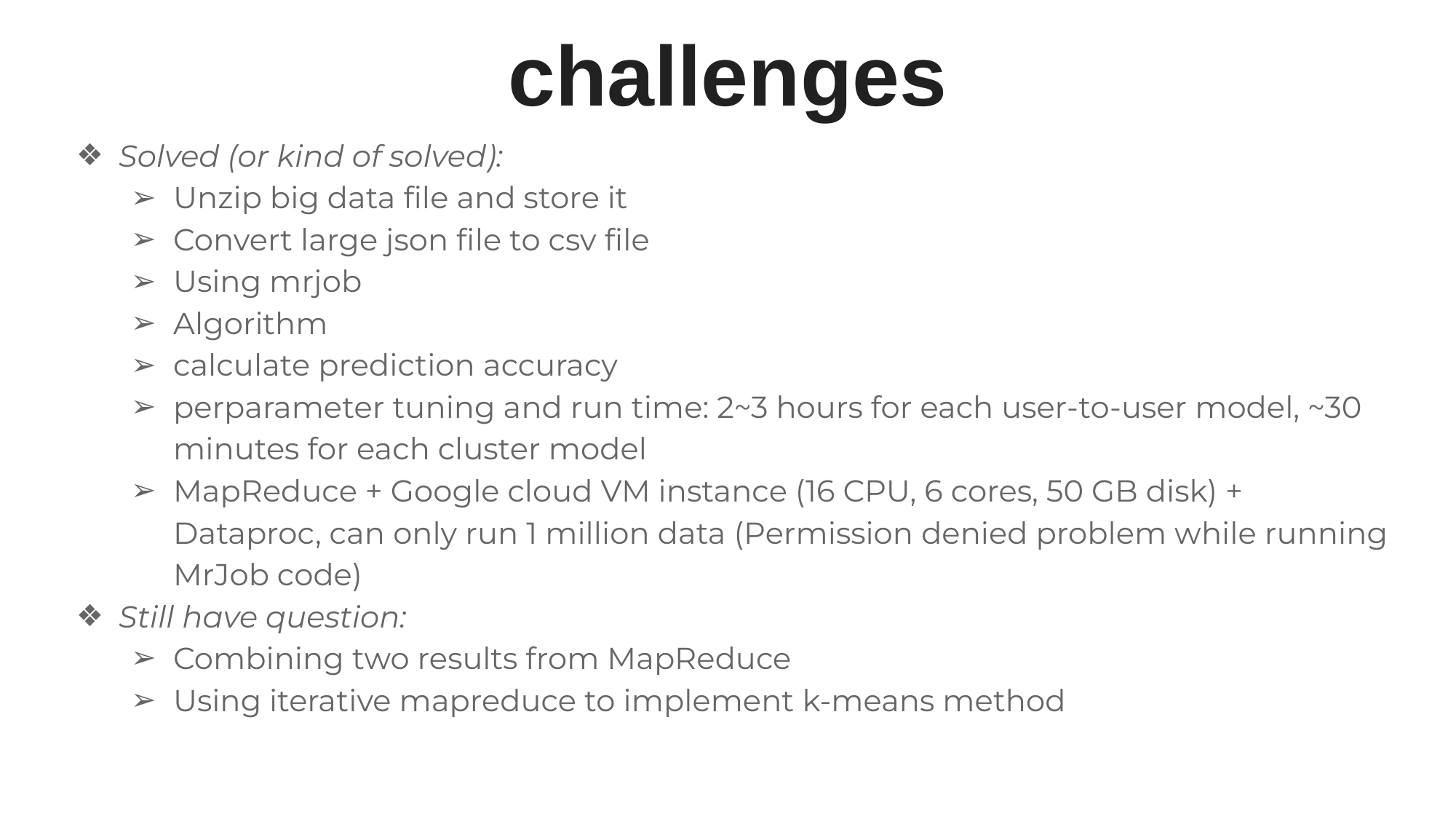

# challenges
Solved (or kind of solved):
Unzip big data file and store it
Convert large json file to csv file
Using mrjob
Algorithm
calculate prediction accuracy
perparameter tuning and run time: 2~3 hours for each user-to-user model, ~30 minutes for each cluster model
MapReduce + Google cloud VM instance (16 CPU, 6 cores, 50 GB disk) + Dataproc, can only run 1 million data (Permission denied problem while running MrJob code)
Still have question:
Combining two results from MapReduce
Using iterative mapreduce to implement k-means method